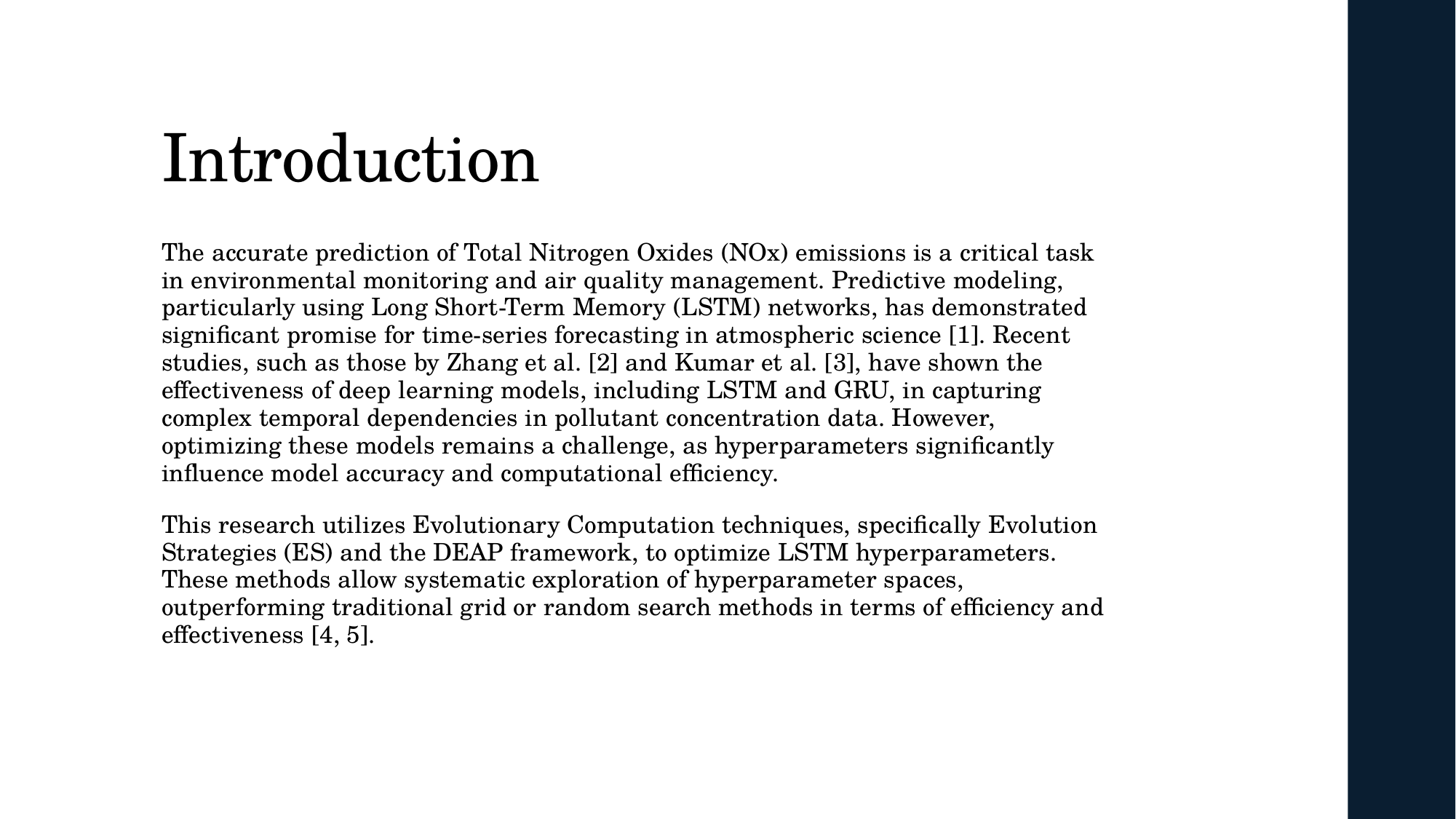

# Introduction
The accurate prediction of Total Nitrogen Oxides (NOx) emissions is a critical task in environmental monitoring and air quality management. Predictive modeling, particularly using Long Short-Term Memory (LSTM) networks, has demonstrated significant promise for time-series forecasting in atmospheric science [1]. Recent studies, such as those by Zhang et al. [2] and Kumar et al. [3], have shown the effectiveness of deep learning models, including LSTM and GRU, in capturing complex temporal dependencies in pollutant concentration data. However, optimizing these models remains a challenge, as hyperparameters significantly influence model accuracy and computational efficiency.
This research utilizes Evolutionary Computation techniques, specifically Evolution Strategies (ES) and the DEAP framework, to optimize LSTM hyperparameters. These methods allow systematic exploration of hyperparameter spaces, outperforming traditional grid or random search methods in terms of efficiency and effectiveness [4, 5].